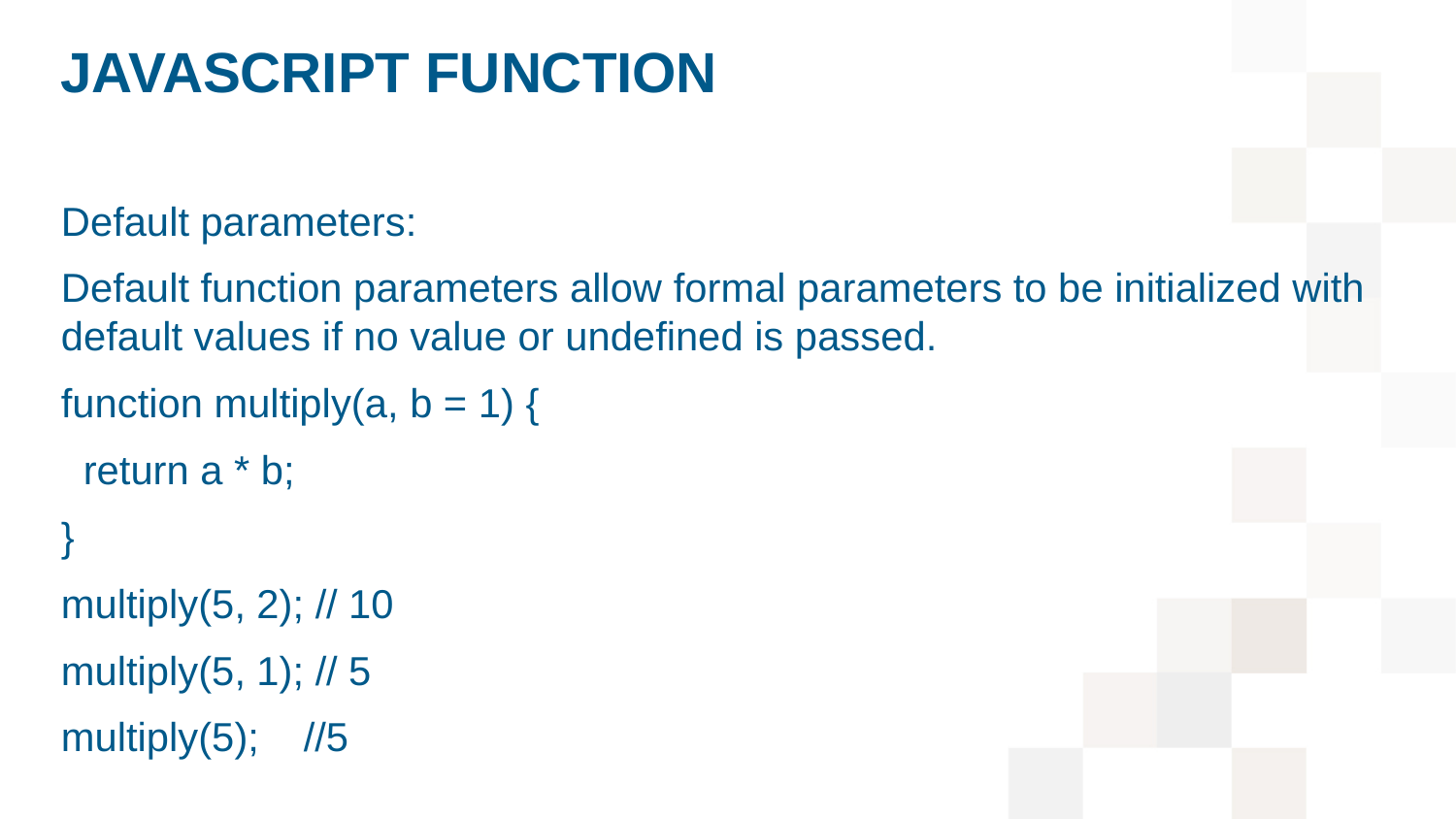

# JavaScript function
Default parameters:
Default function parameters allow formal parameters to be initialized with default values if no value or undefined is passed.
function multiply(a, b = 1) {
  return a * b;
}
multiply(5, 2); // 10
multiply(5, 1); // 5
multiply(5);    //5